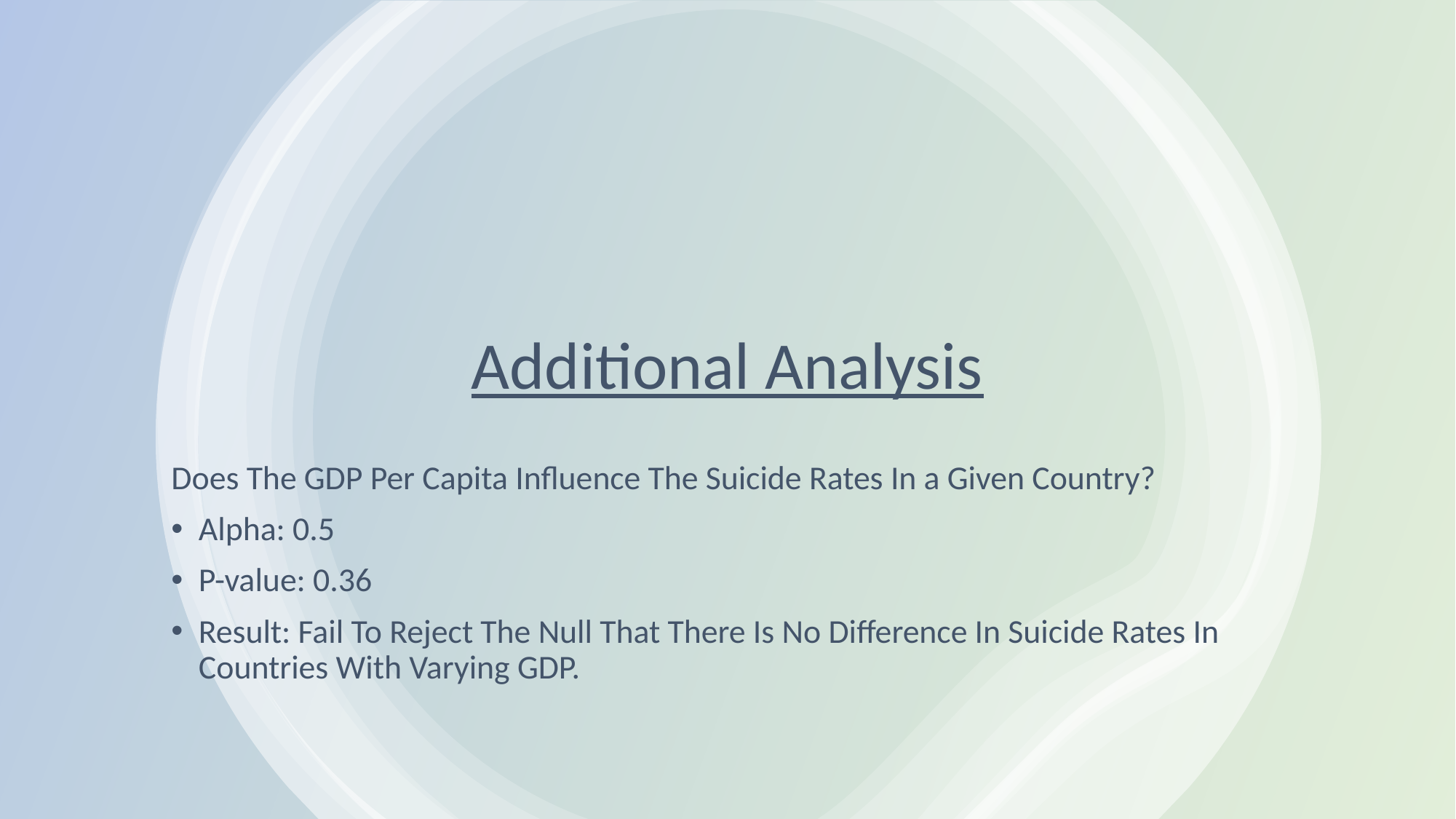

# Additional Analysis
Does The GDP Per Capita Influence The Suicide Rates In a Given Country?
Alpha: 0.5
P-value: 0.36
Result: Fail To Reject The Null That There Is No Difference In Suicide Rates In Countries With Varying GDP.